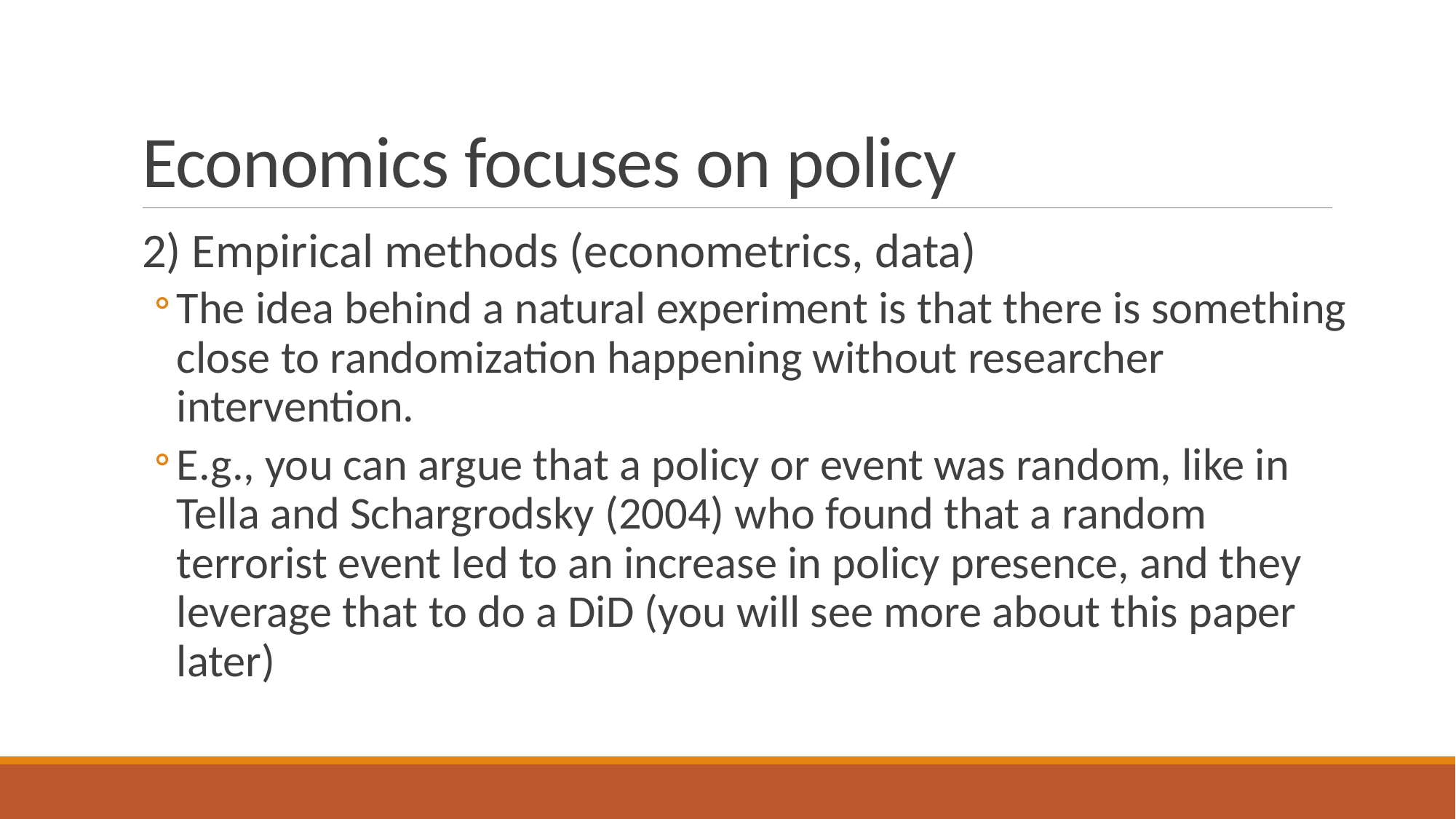

# Economics focuses on policy
2) Empirical methods (econometrics, data)
The idea behind a natural experiment is that there is something close to randomization happening without researcher intervention.
E.g., you can argue that a policy or event was random, like in Tella and Schargrodsky (2004) who found that a random terrorist event led to an increase in policy presence, and they leverage that to do a DiD (you will see more about this paper later)